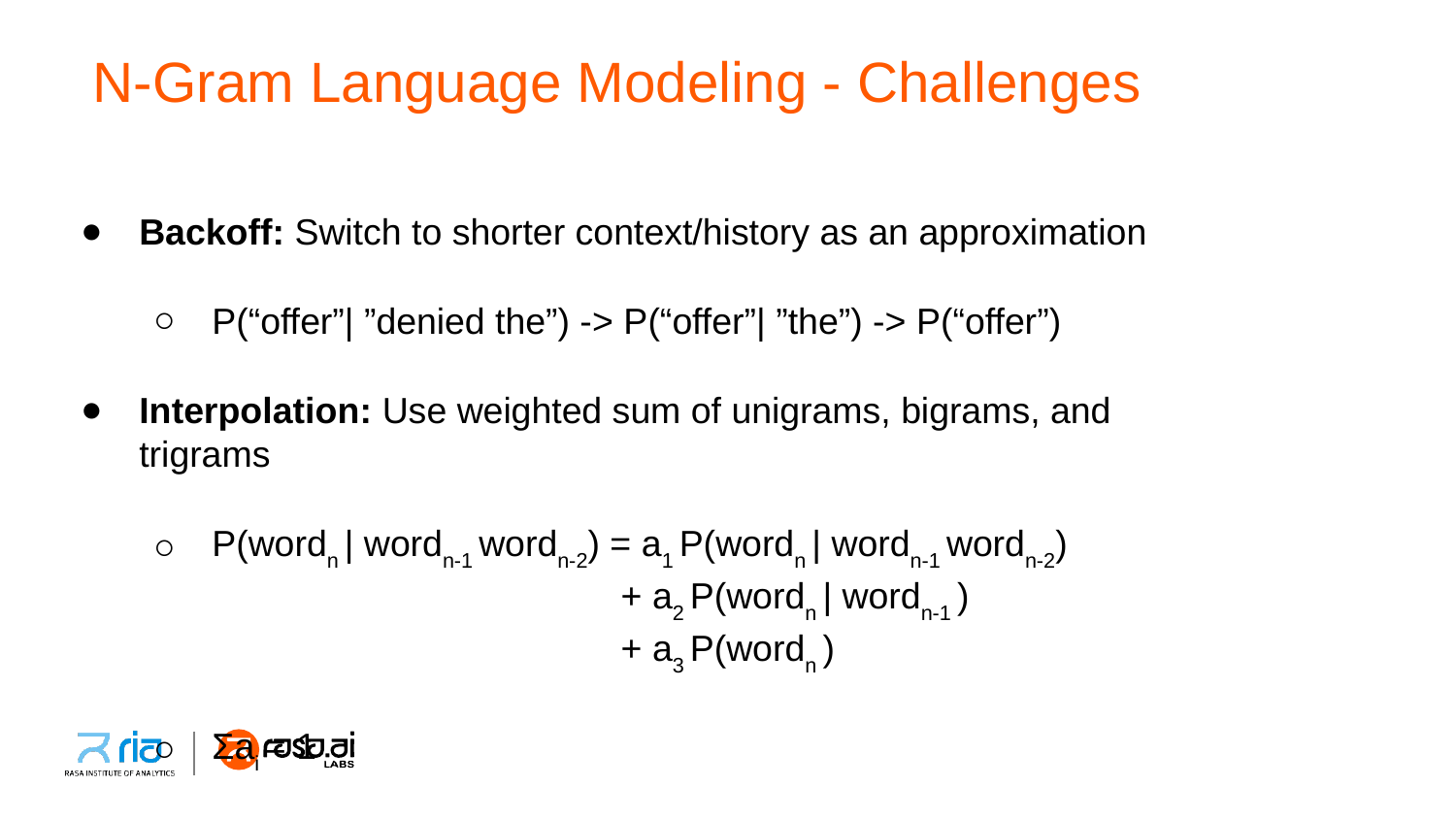

# N-Gram Language Modeling - Challenges
Backoff: Switch to shorter context/history as an approximation

P(“offer”| ”denied the”) -> P(“offer”| ”the”) -> P(“offer”)

Interpolation: Use weighted sum of unigrams, bigrams, and trigrams

P(wordn | wordn-1 wordn-2) = a1 P(wordn | wordn-1 wordn-2)
+ a2 P(wordn | wordn-1 )
+ a3 P(wordn )

Σai = 1